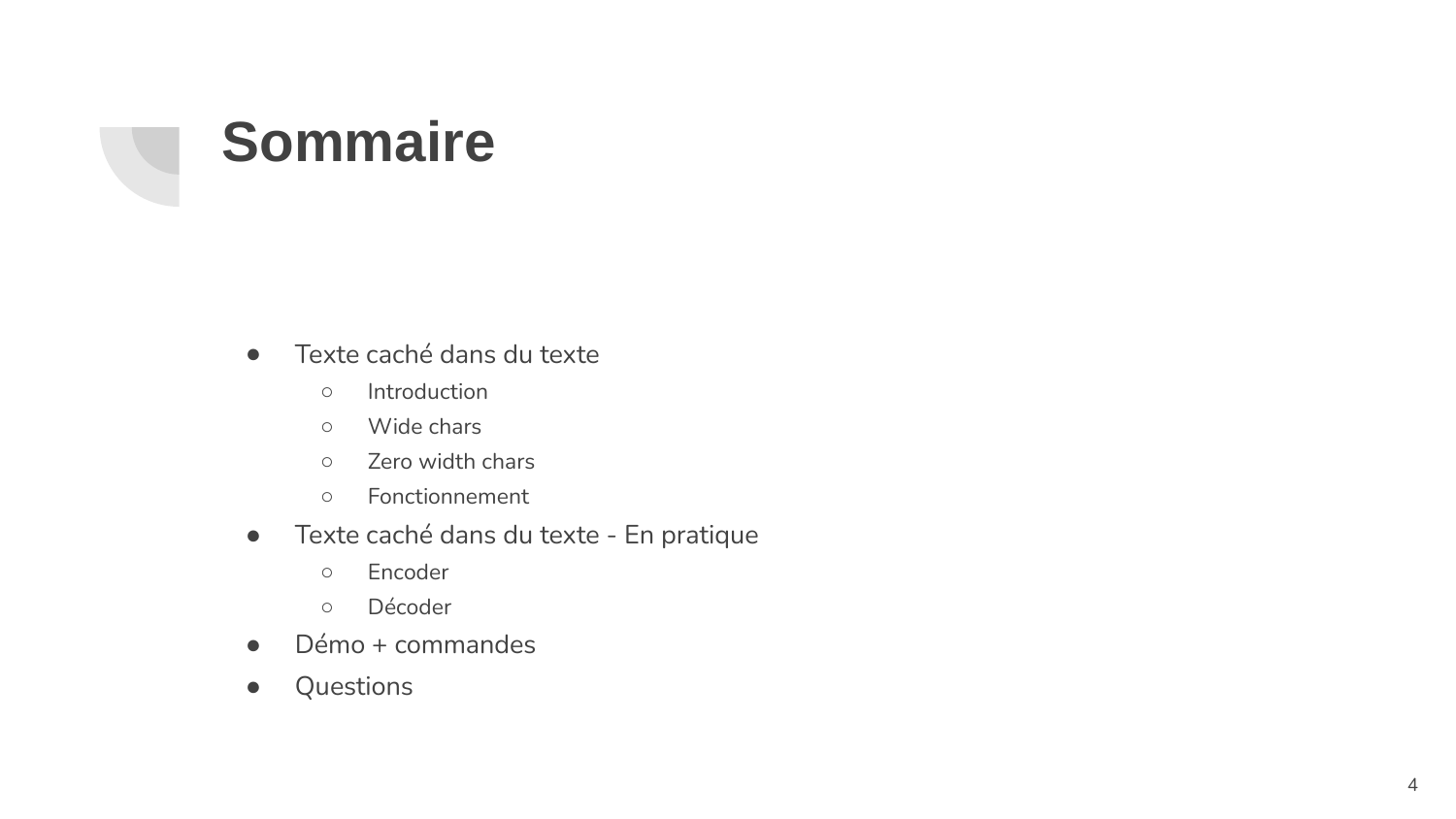

# Sommaire
Texte caché dans du texte
Introduction
Wide chars
Zero width chars
Fonctionnement
Texte caché dans du texte - En pratique
Encoder
Décoder
Démo + commandes
Questions
4